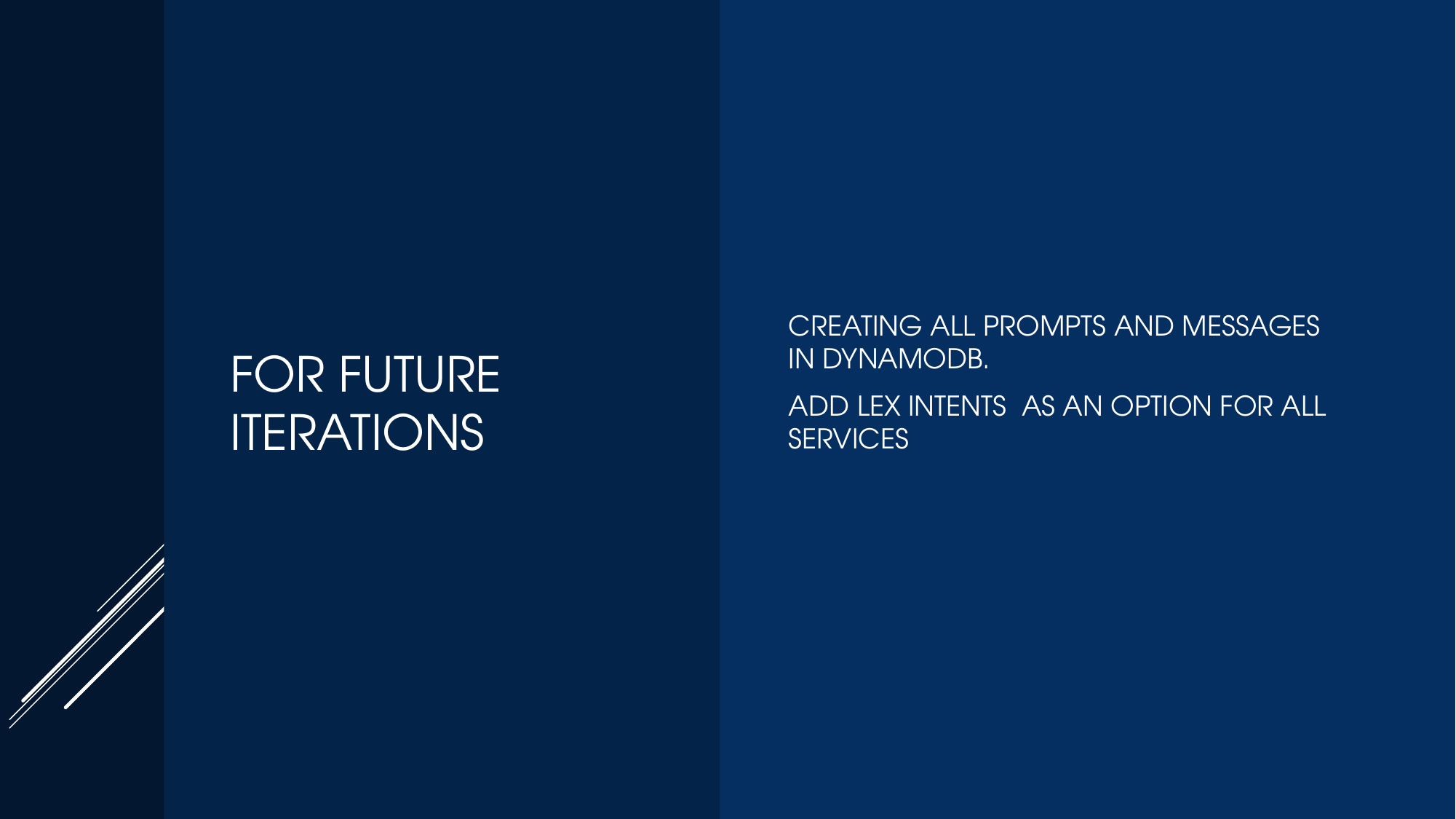

# For future iterations
Creating all prompts and messages in dynamodb.
Add lex intents  as an option for all services